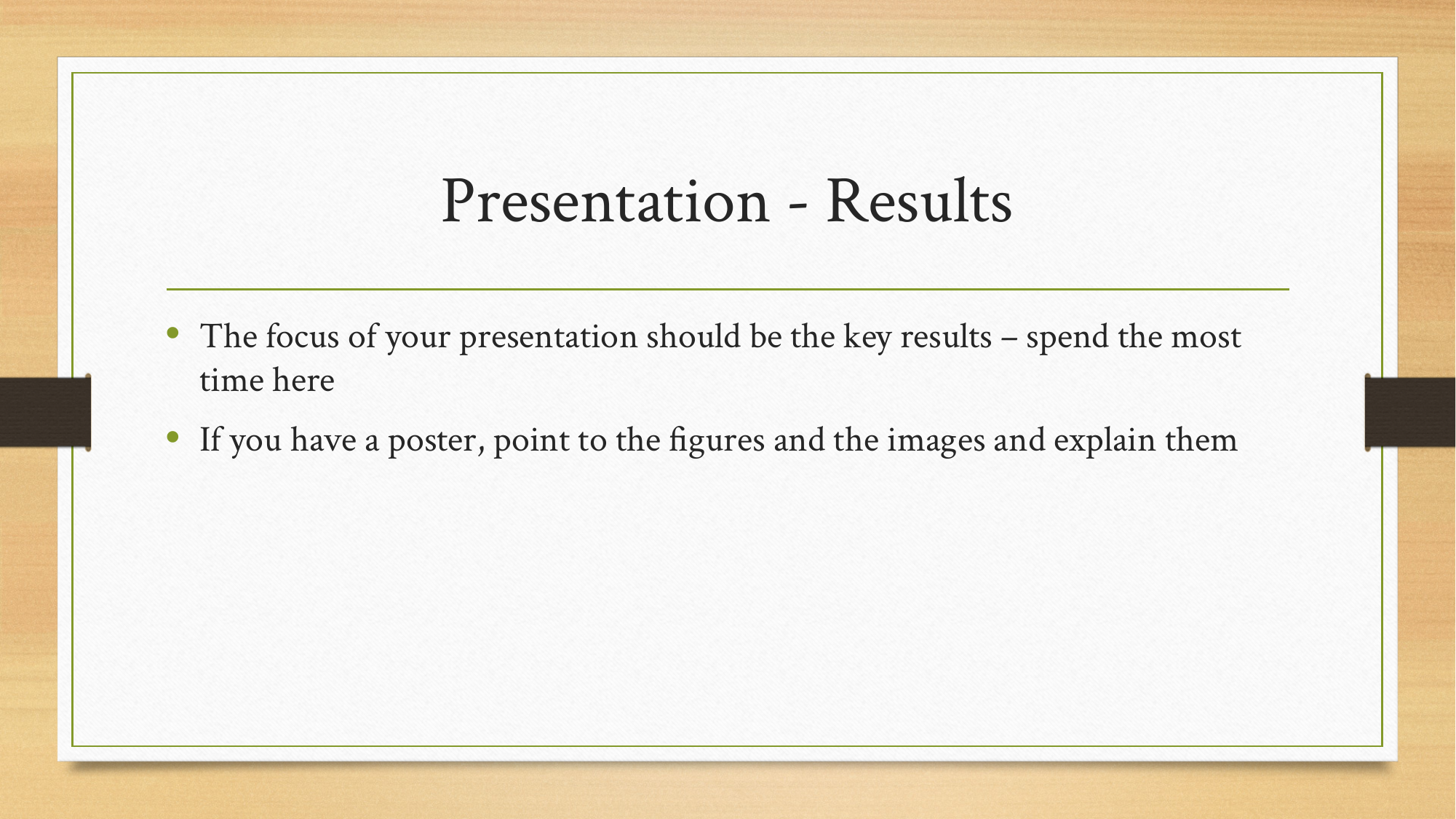

# Presentation - Results
The focus of your presentation should be the key results – spend the most time here
If you have a poster, point to the figures and the images and explain them